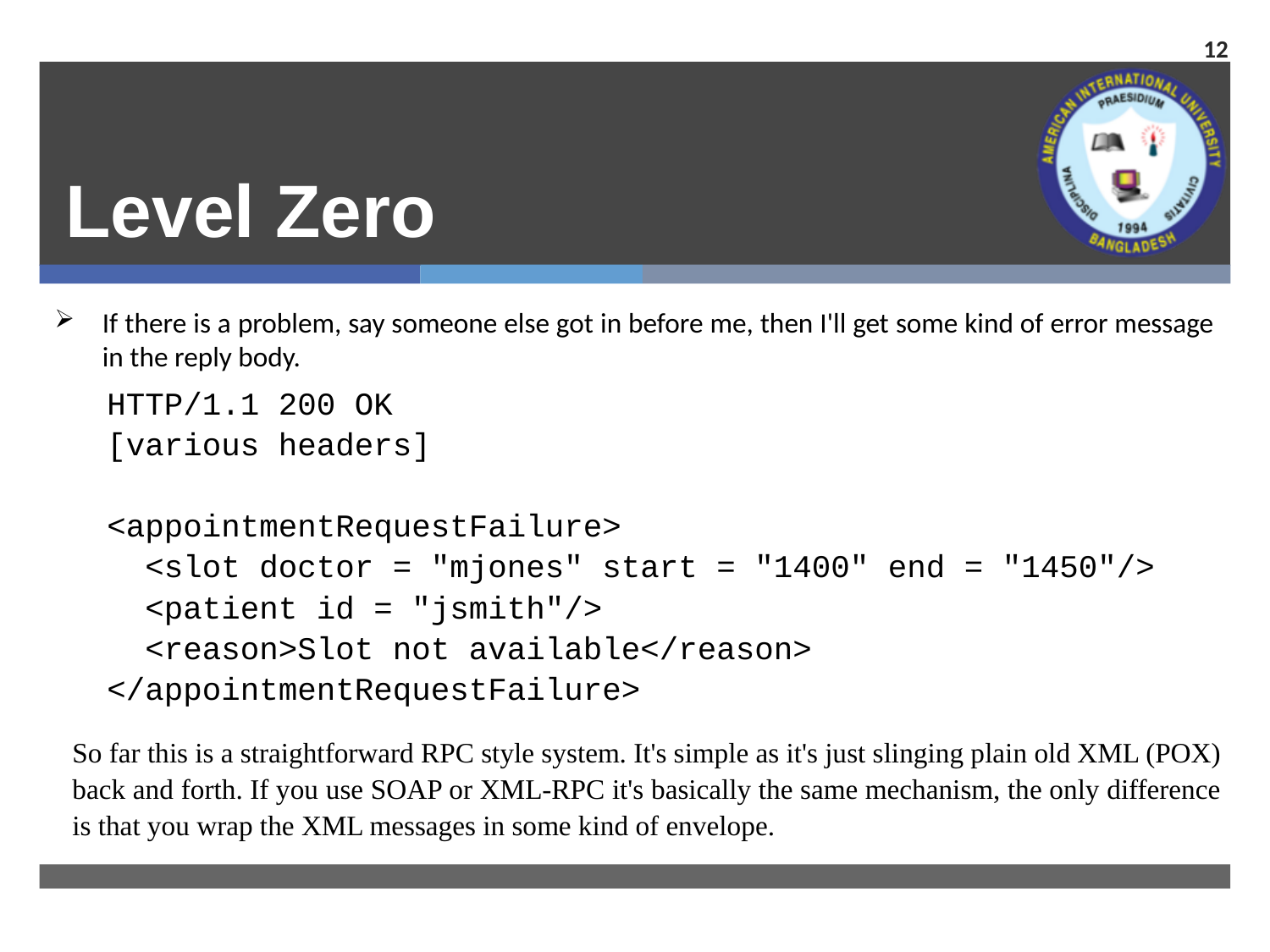

12
# Level Zero
If there is a problem, say someone else got in before me, then I'll get some kind of error message in the reply body.
HTTP/1.1 200 OK
[various headers]

<appointmentRequestFailure>
  <slot doctor = "mjones" start = "1400" end = "1450"/>
  <patient id = "jsmith"/>
  <reason>Slot not available</reason>
</appointmentRequestFailure>
So far this is a straightforward RPC style system. It's simple as it's just slinging plain old XML (POX) back and forth. If you use SOAP or XML-RPC it's basically the same mechanism, the only difference is that you wrap the XML messages in some kind of envelope.